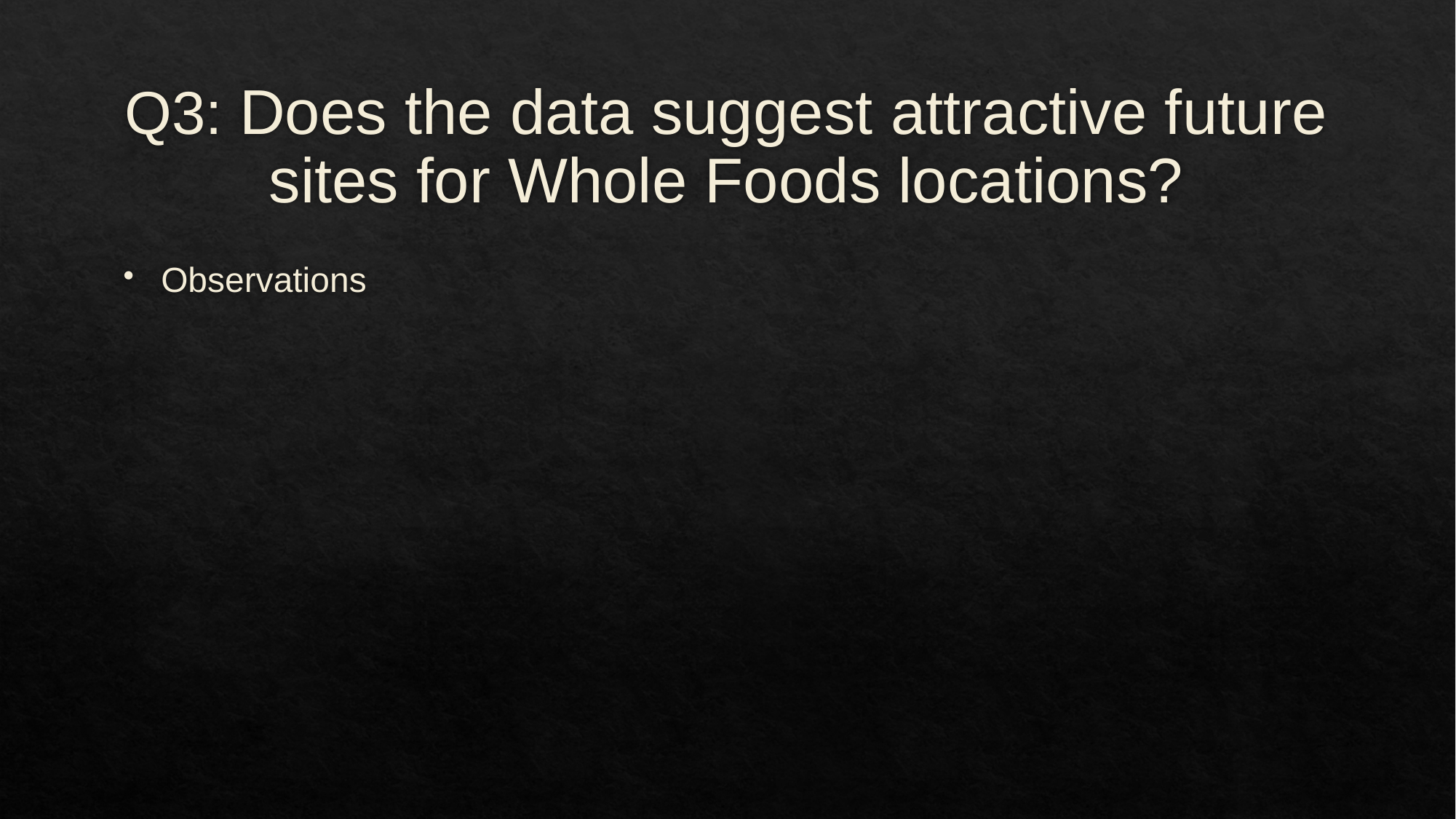

# Q3: Does the data suggest attractive future sites for Whole Foods locations?
Observations